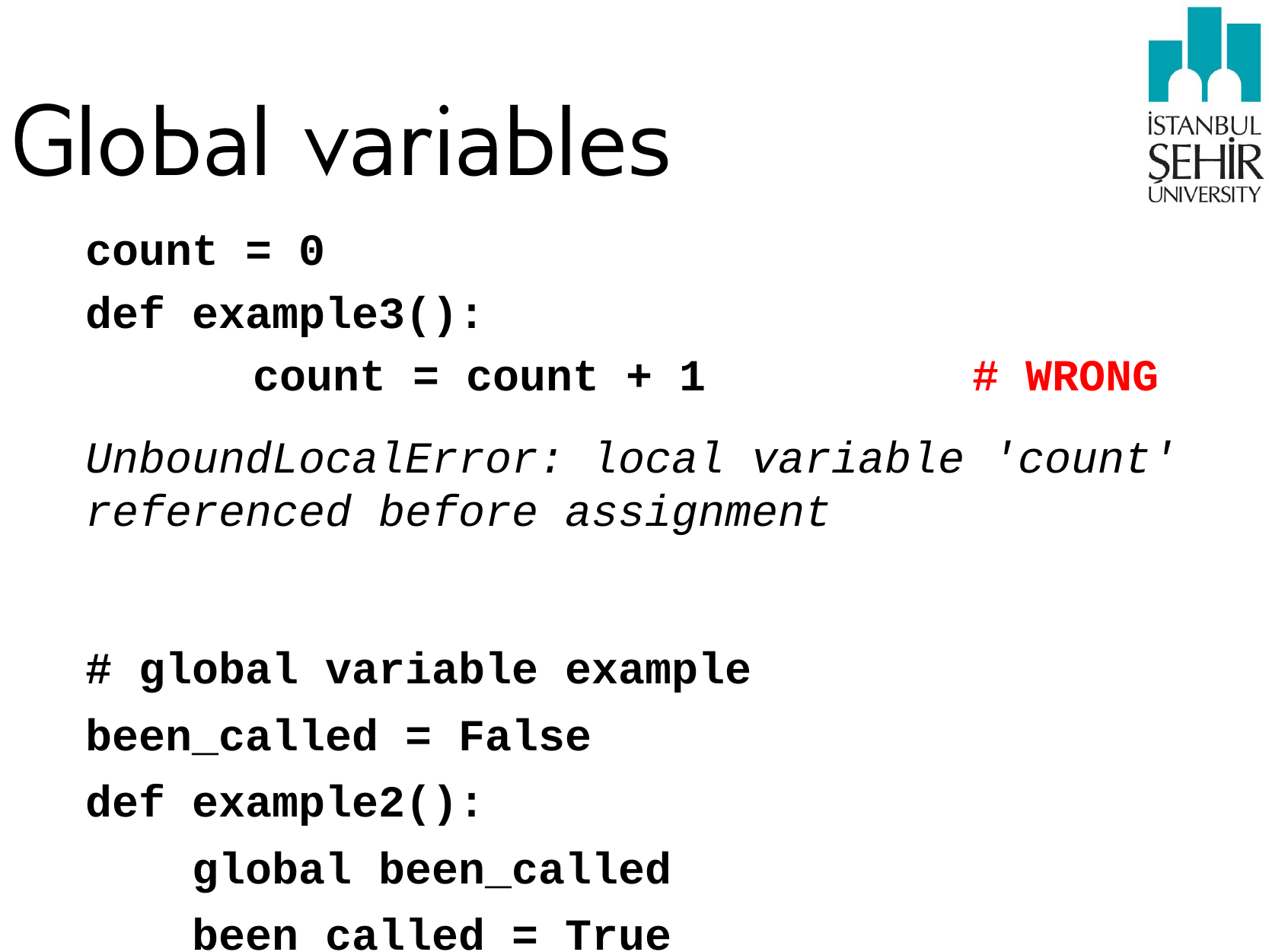

# Global variables
count = 0
def example3():
	  count = count + 1          # WRONG
UnboundLocalError: local variable 'count' referenced before assignment

# global variable example
been_called = False
def example2():
    global been_called
    been_called = True